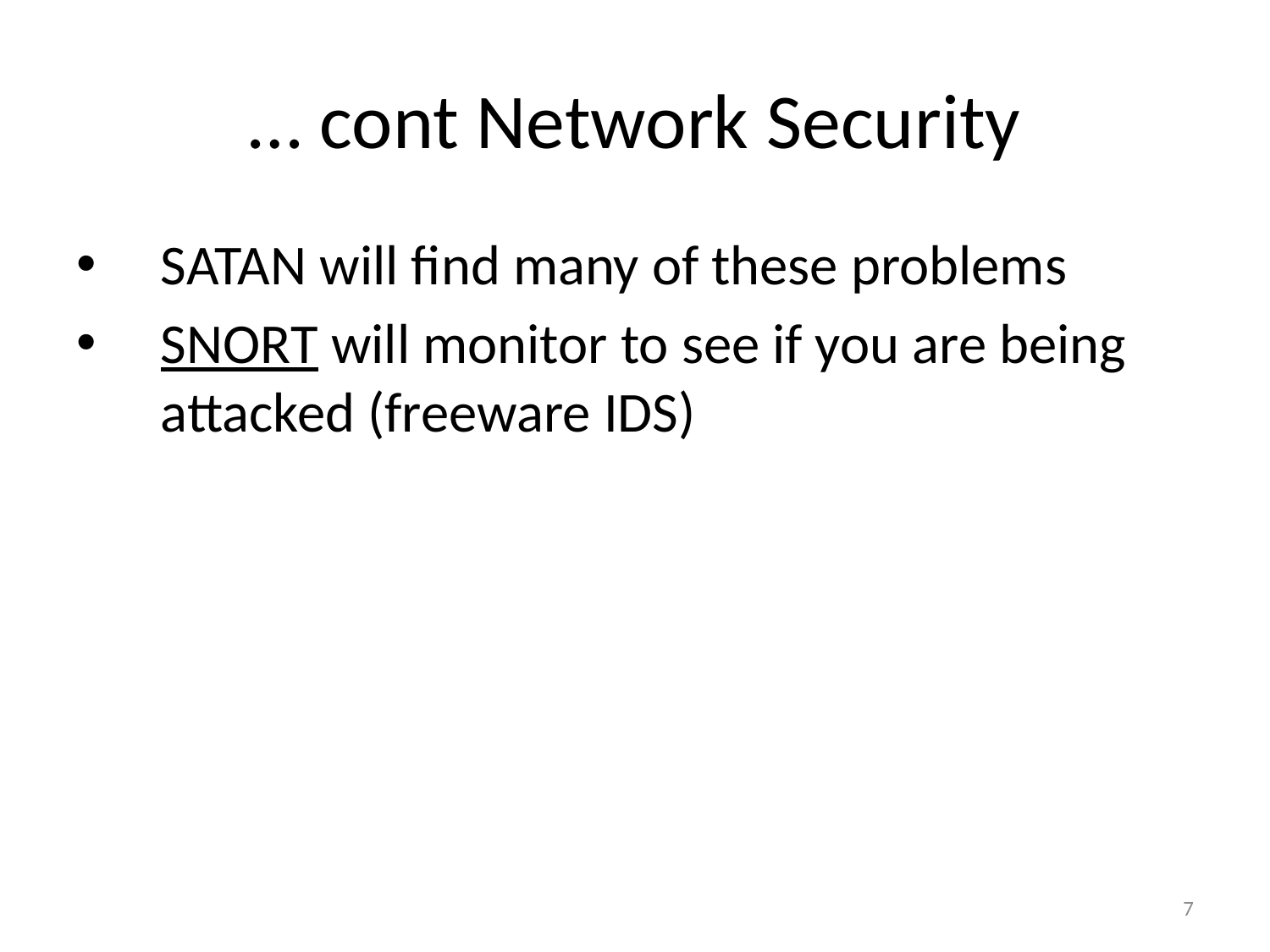

# … cont Network Security
SATAN will find many of these problems
SNORT will monitor to see if you are being attacked (freeware IDS)
7